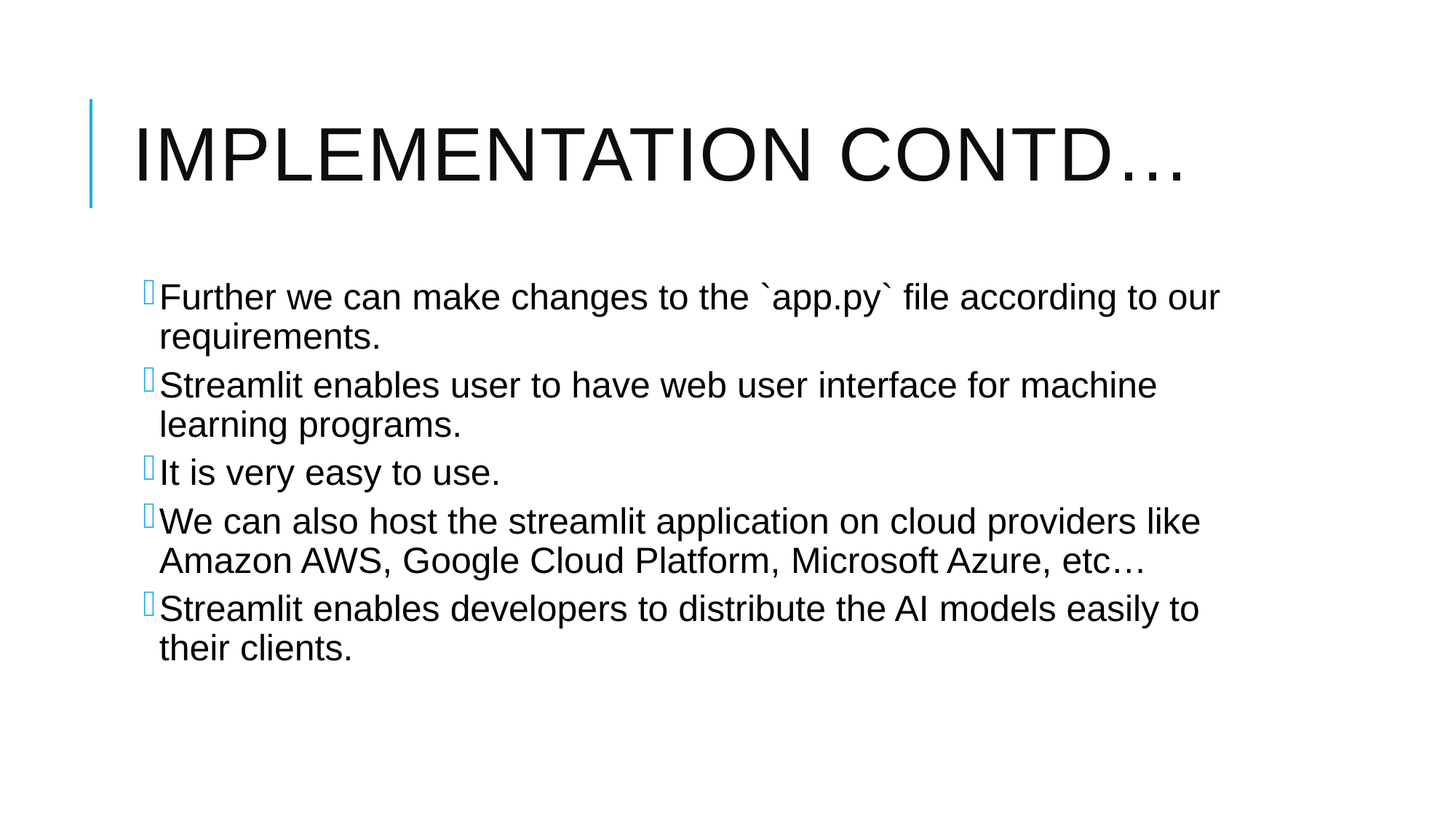

# Implementation contd…
Further we can make changes to the `app.py` file according to our requirements.
Streamlit enables user to have web user interface for machine learning programs.
It is very easy to use.
We can also host the streamlit application on cloud providers like Amazon AWS, Google Cloud Platform, Microsoft Azure, etc…
Streamlit enables developers to distribute the AI models easily to their clients.